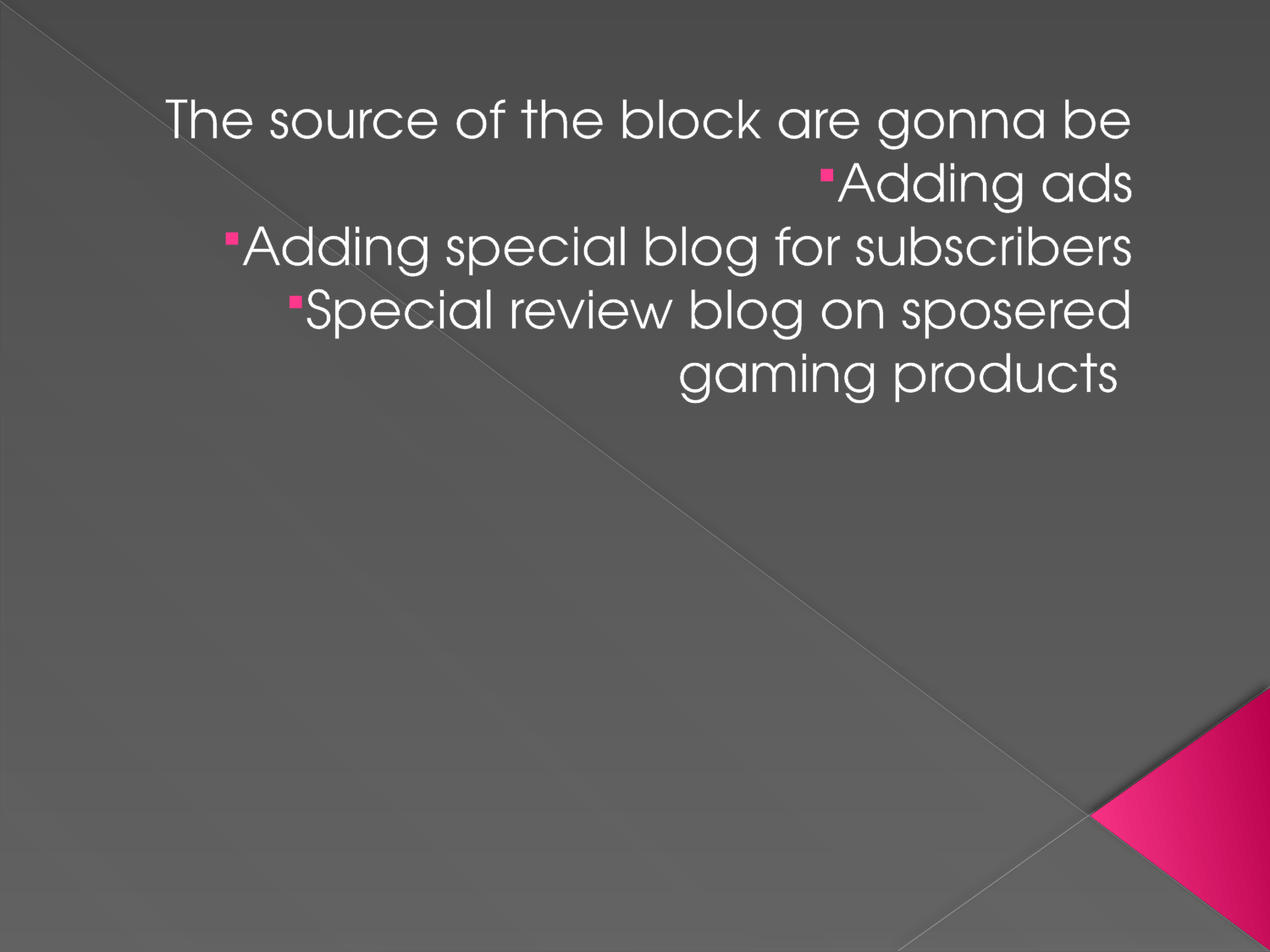

#
The source of the block are gonna be
Adding ads
Adding special blog for subscribers
Special review blog on sposered gaming products